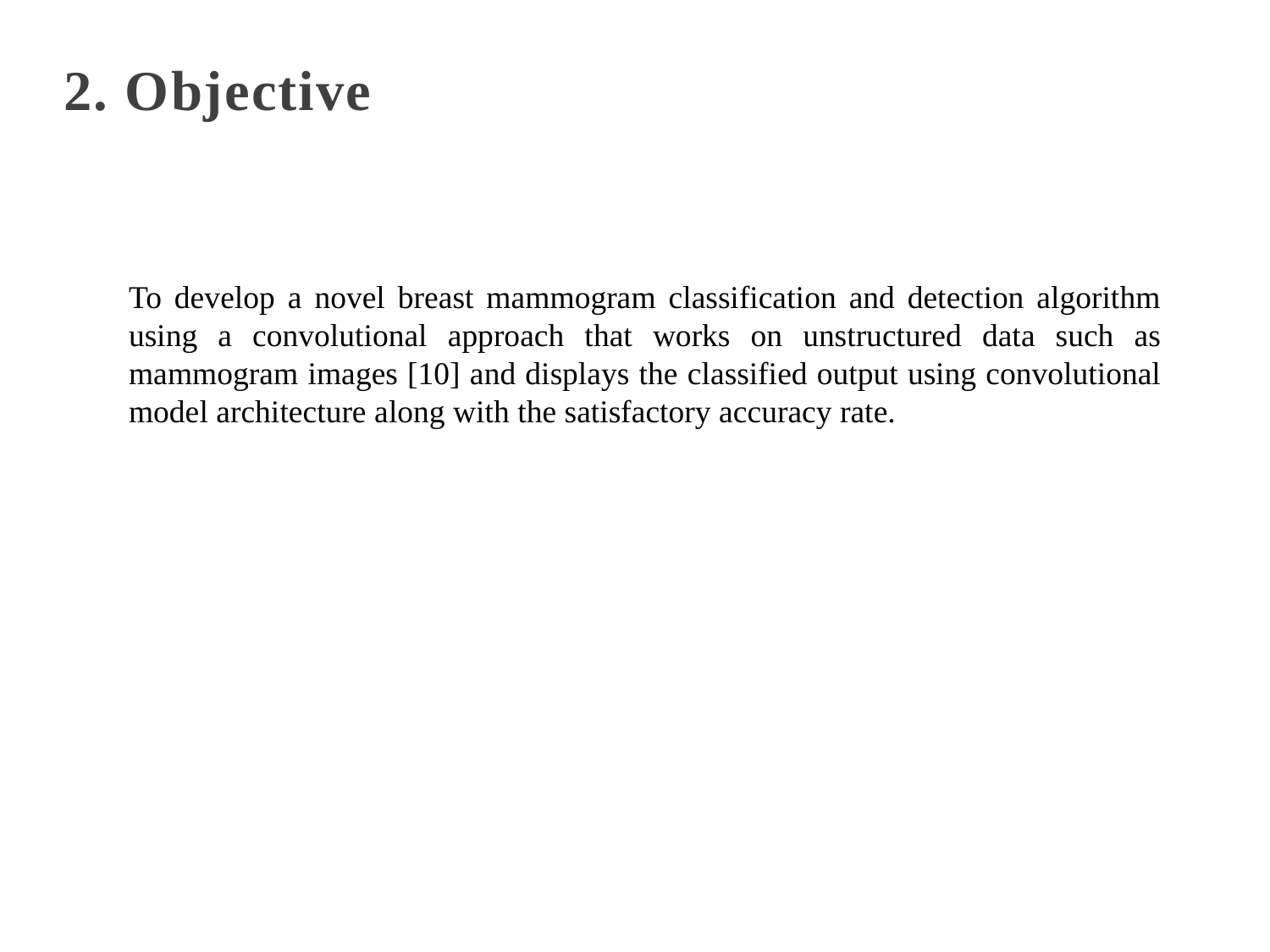

# 2. Objective

To develop a novel breast mammogram classification and detection algorithm using a convolutional approach that works on unstructured data such as mammogram images [10] and displays the classified output using convolutional model architecture along with the satisfactory accuracy rate.